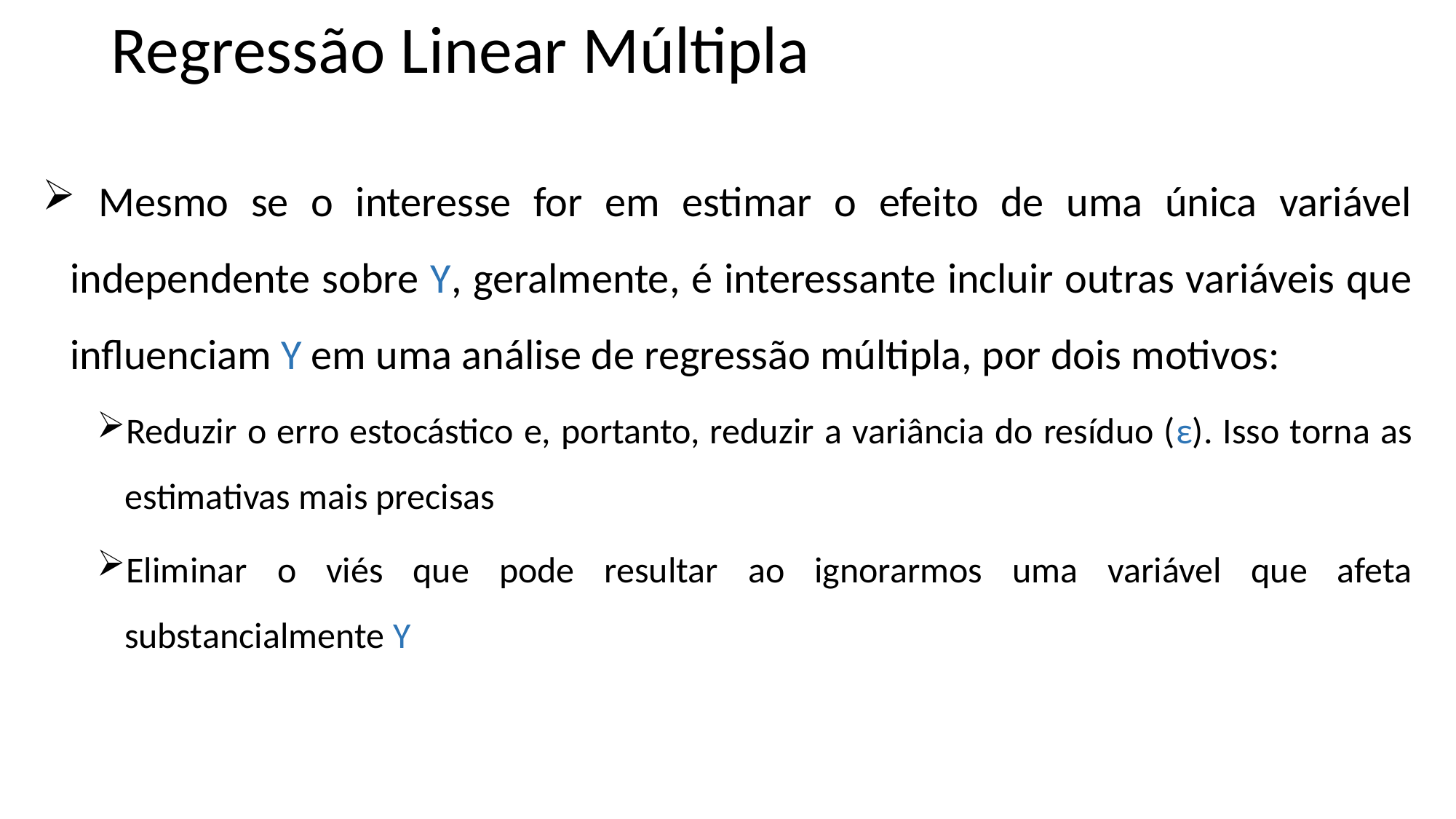

Regressão Linear Múltipla
 Mesmo se o interesse for em estimar o efeito de uma única variável independente sobre Y, geralmente, é interessante incluir outras variáveis que influenciam Y em uma análise de regressão múltipla, por dois motivos:
Reduzir o erro estocástico e, portanto, reduzir a variância do resíduo (ε). Isso torna as estimativas mais precisas
Eliminar o viés que pode resultar ao ignorarmos uma variável que afeta substancialmente Y